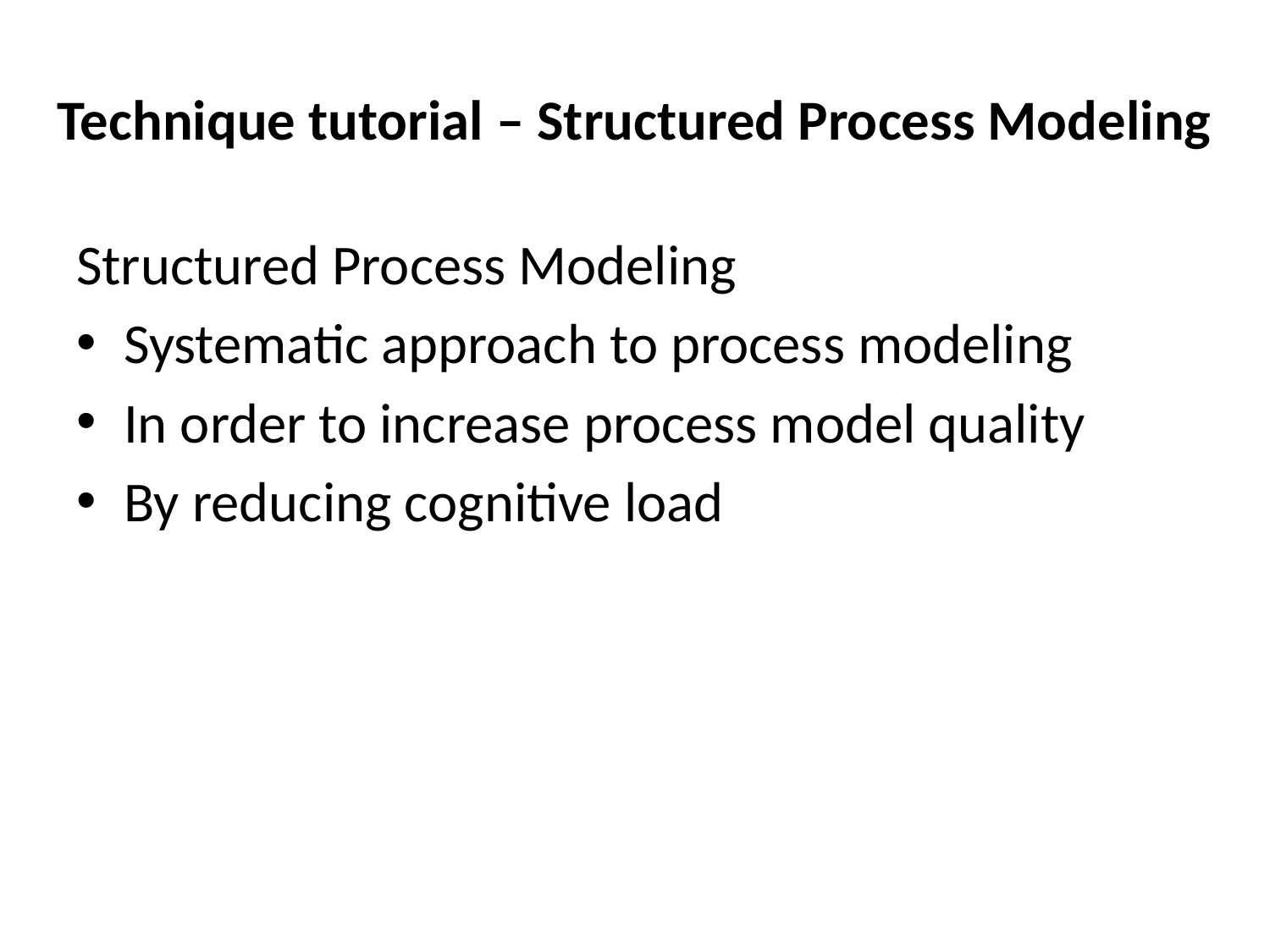

# Technique tutorial – Structured Process Modeling
Structured Process Modeling
Systematic approach to process modeling
In order to increase process model quality
By reducing cognitive load